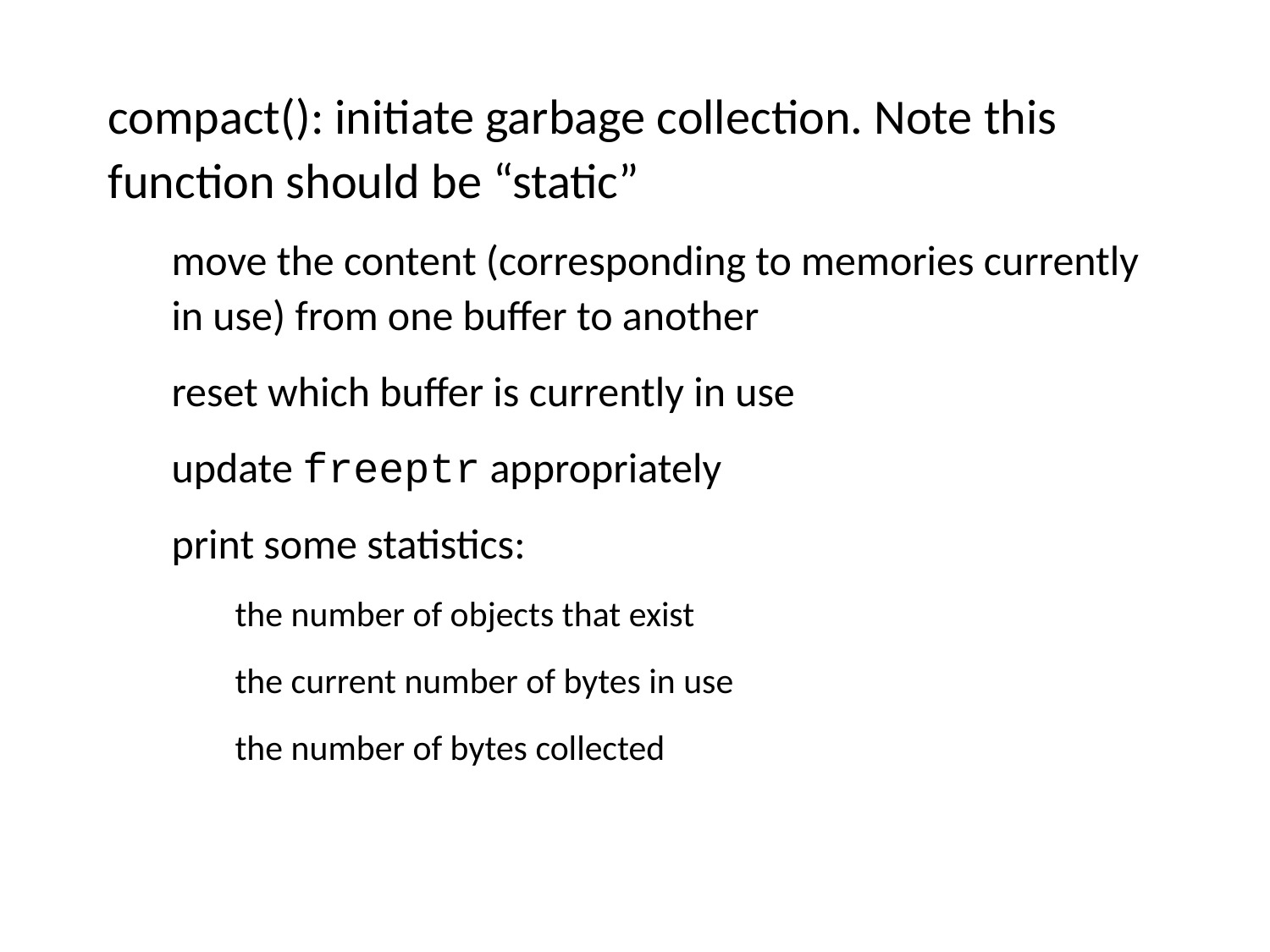

compact(): initiate garbage collection. Note this function should be “static”
move the content (corresponding to memories currently in use) from one buffer to another
reset which buffer is currently in use
update freeptr appropriately
print some statistics:
the number of objects that exist
the current number of bytes in use
the number of bytes collected